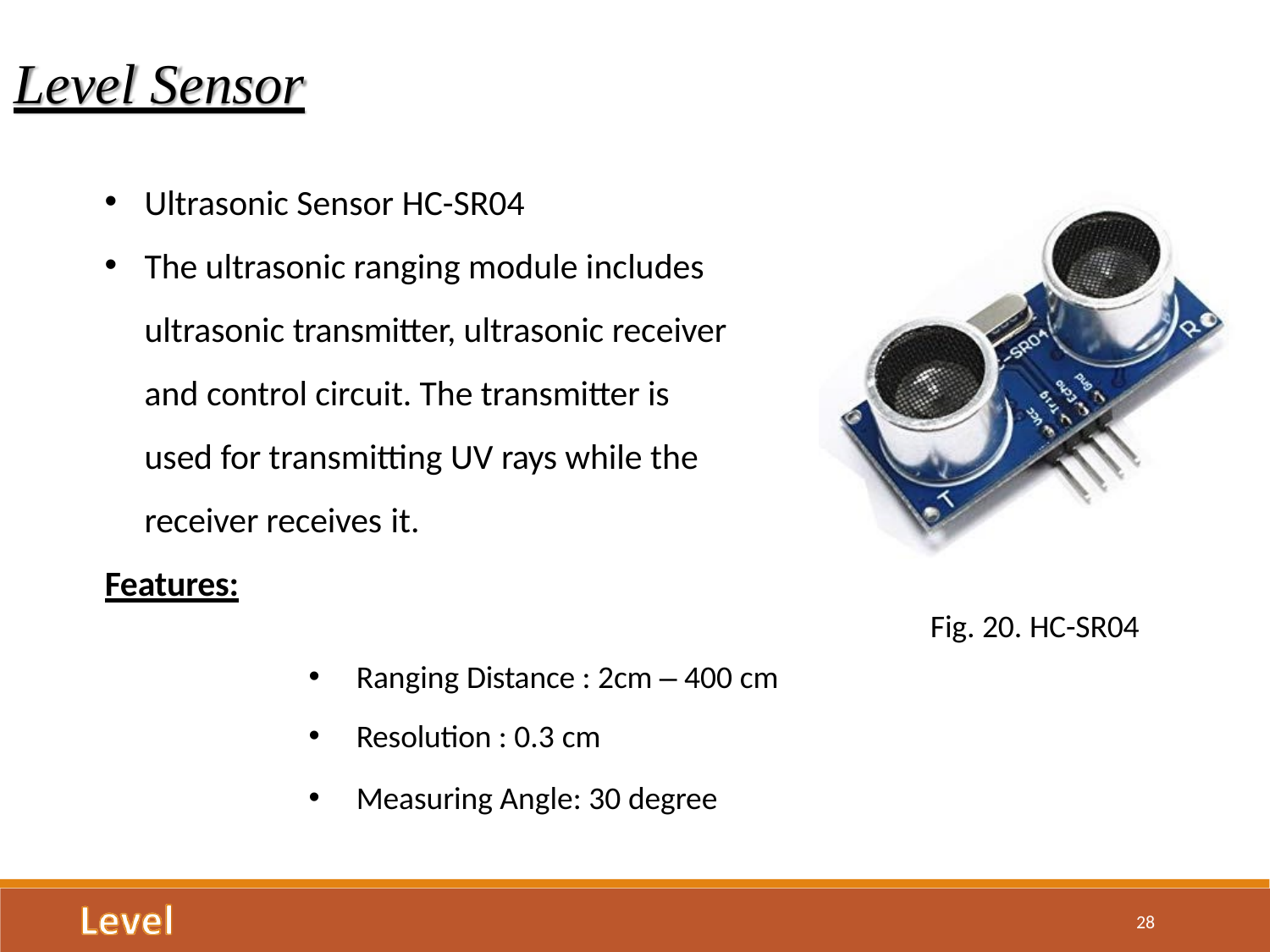

# Level Sensor

Ultrasonic Sensor HC-SR04
The ultrasonic ranging module includes  ultrasonic transmitter, ultrasonic receiver  and control circuit. The transmitter is  used for transmitting UV rays while the  receiver receives it.
Features:

Fig. 20. HC-SR04
Ranging Distance : 2cm – 400 cm
Resolution : 0.3 cm
Measuring Angle: 30 degree

28